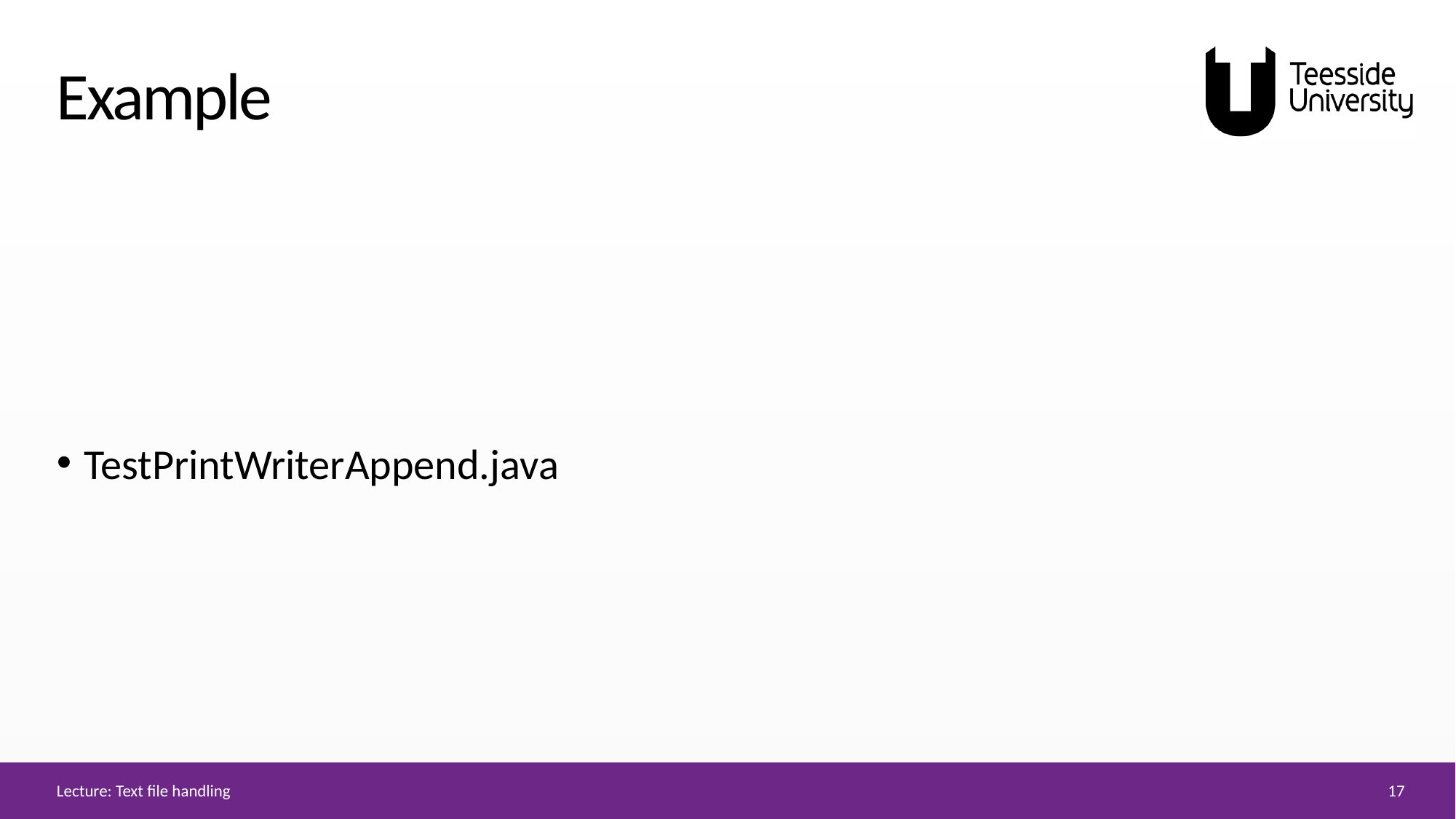

# Example

TestPrintWriterAppend.java
17
Lecture: Text file handling